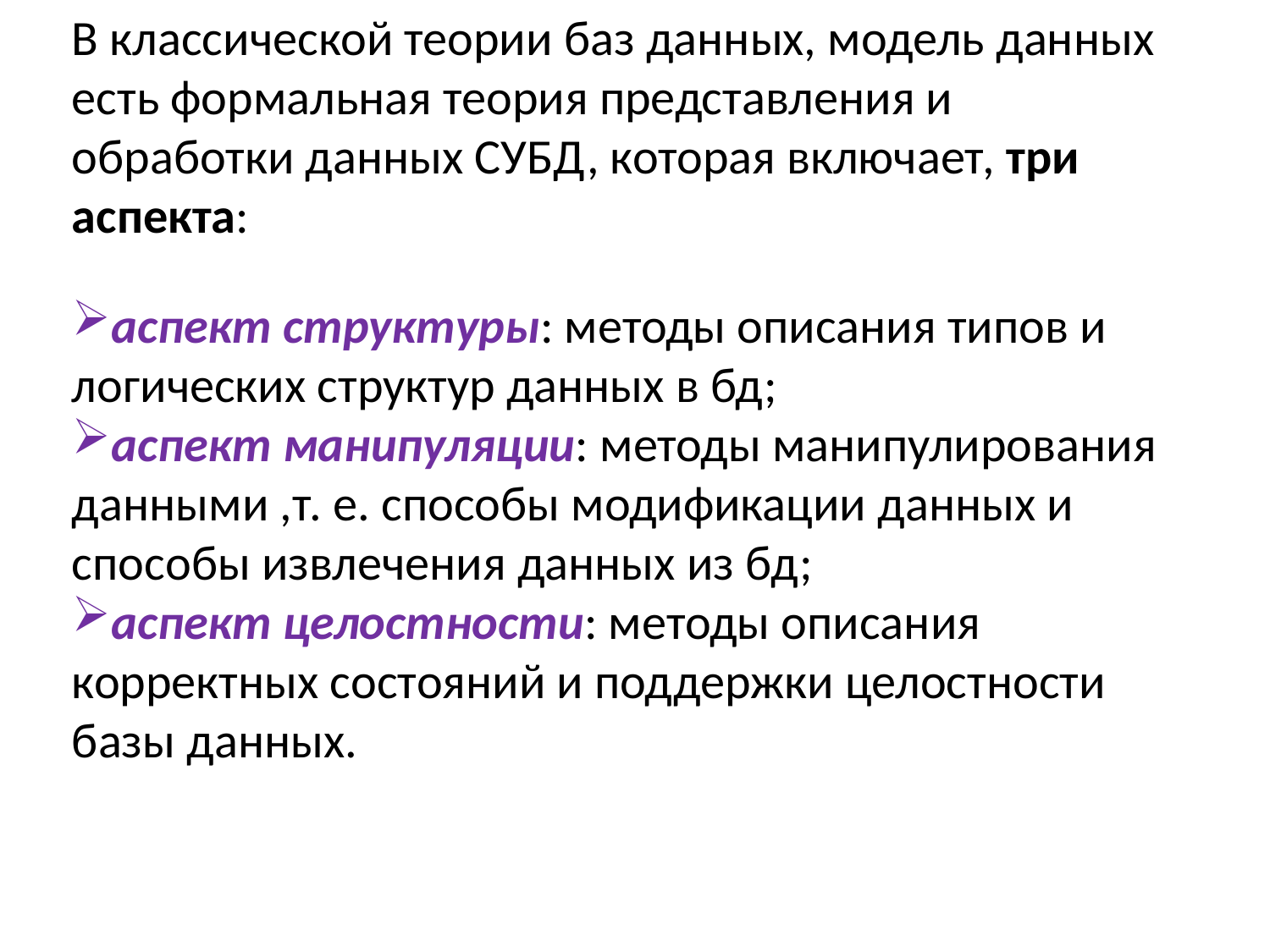

В классической теории баз данных, модель данных есть формальная теория представления и обработки данных СУБД, которая включает, три аспекта:

аспект структуры: методы описания типов и логических структур данных в бд;
аспект манипуляции: методы манипулирования данными ,т. е. способы модификации данных и способы извлечения данных из бд;
аспект целостности: методы описания корректных состояний и поддержки целостности базы данных.